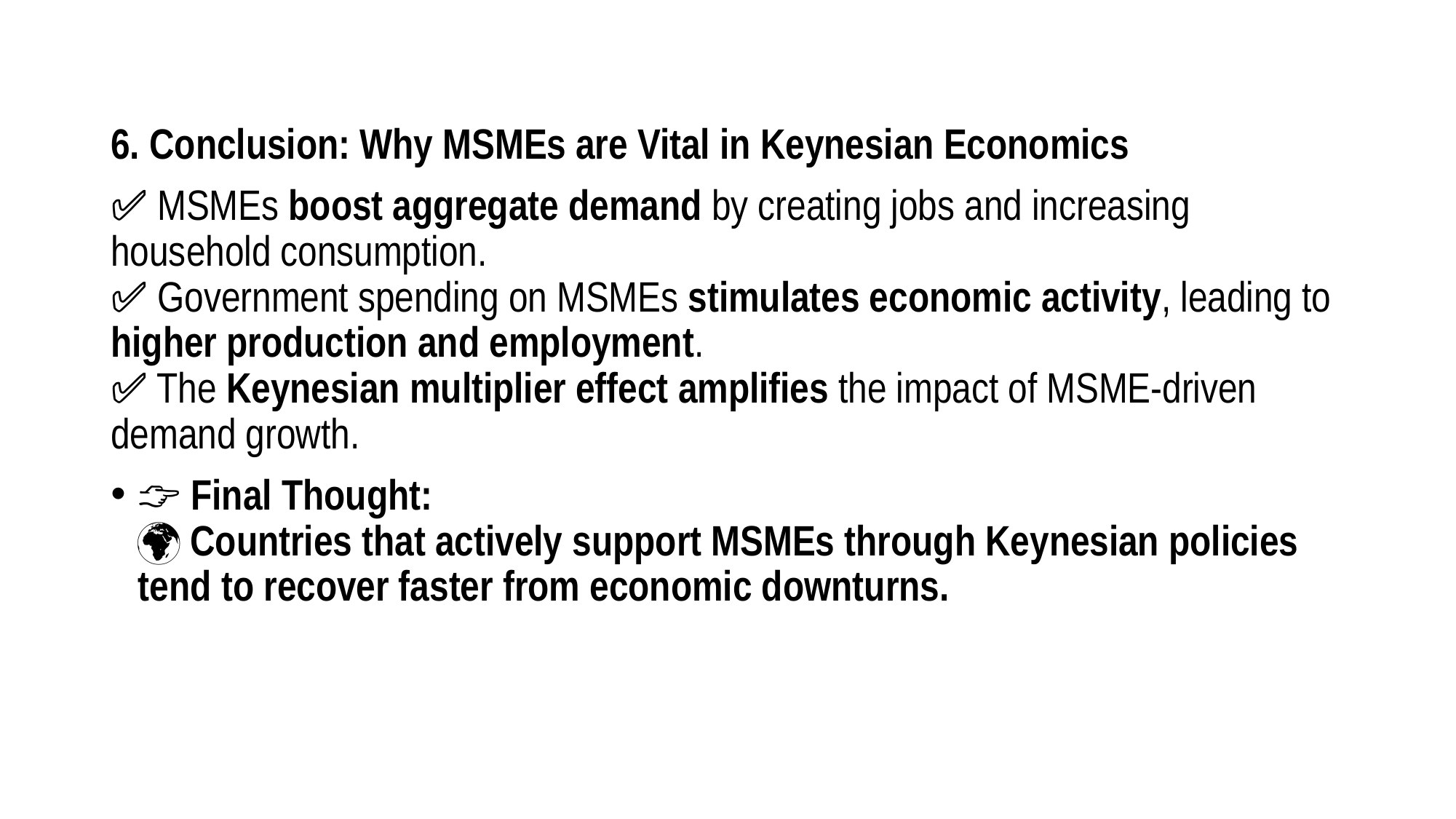

6. Conclusion: Why MSMEs are Vital in Keynesian Economics
✅ MSMEs boost aggregate demand by creating jobs and increasing household consumption.
✅ Government spending on MSMEs stimulates economic activity, leading to higher production and employment.
✅ The Keynesian multiplier effect amplifies the impact of MSME-driven demand growth.
👉 Final Thought:
🌍 Countries that actively support MSMEs through Keynesian policies tend to recover faster from economic downturns.